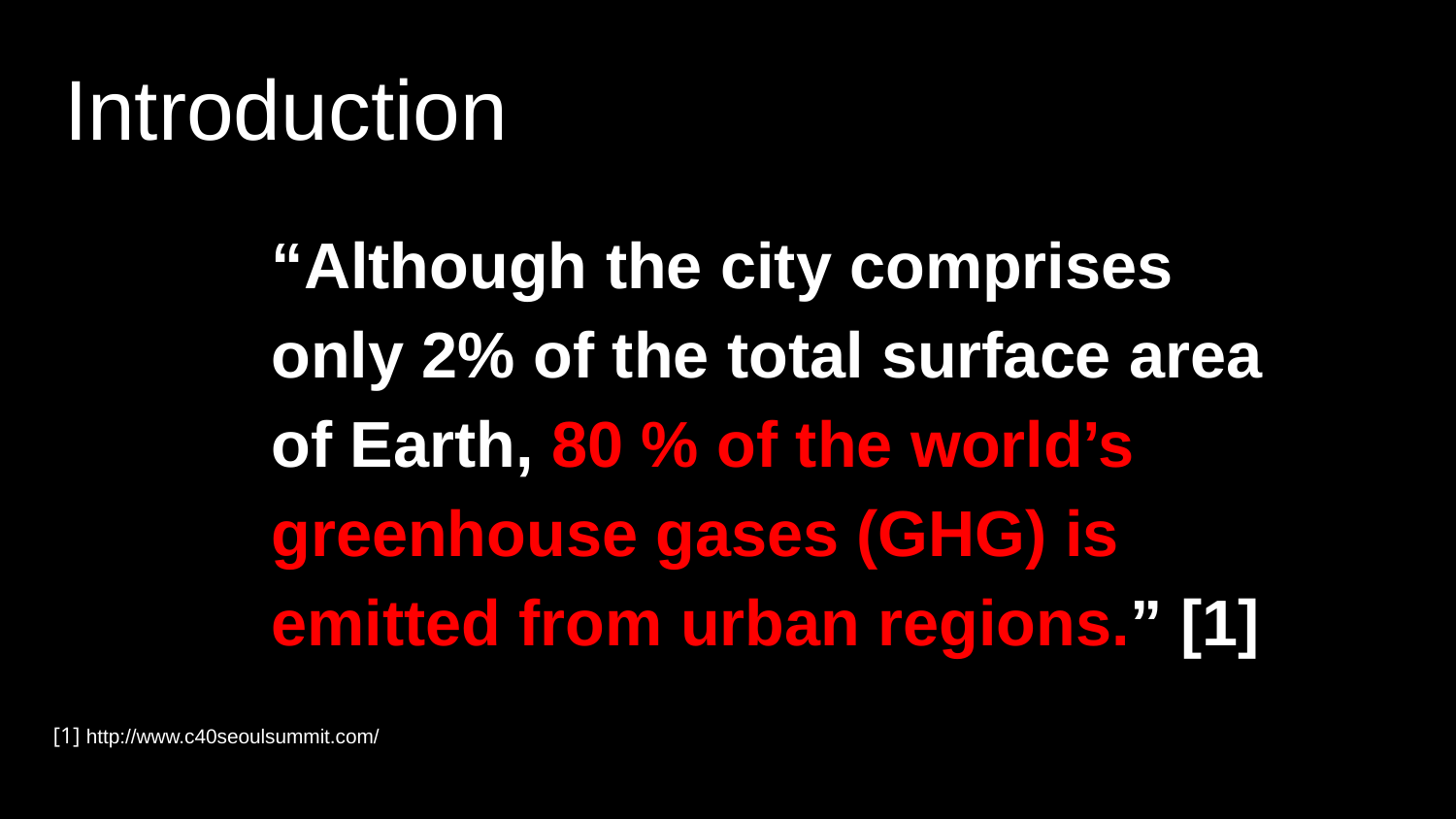

# Introduction
“Although the city comprises only 2% of the total surface area of Earth, 80 % of the world’s greenhouse gases (GHG) is emitted from urban regions.” [1]

[1] http://www.c40seoulsummit.com/